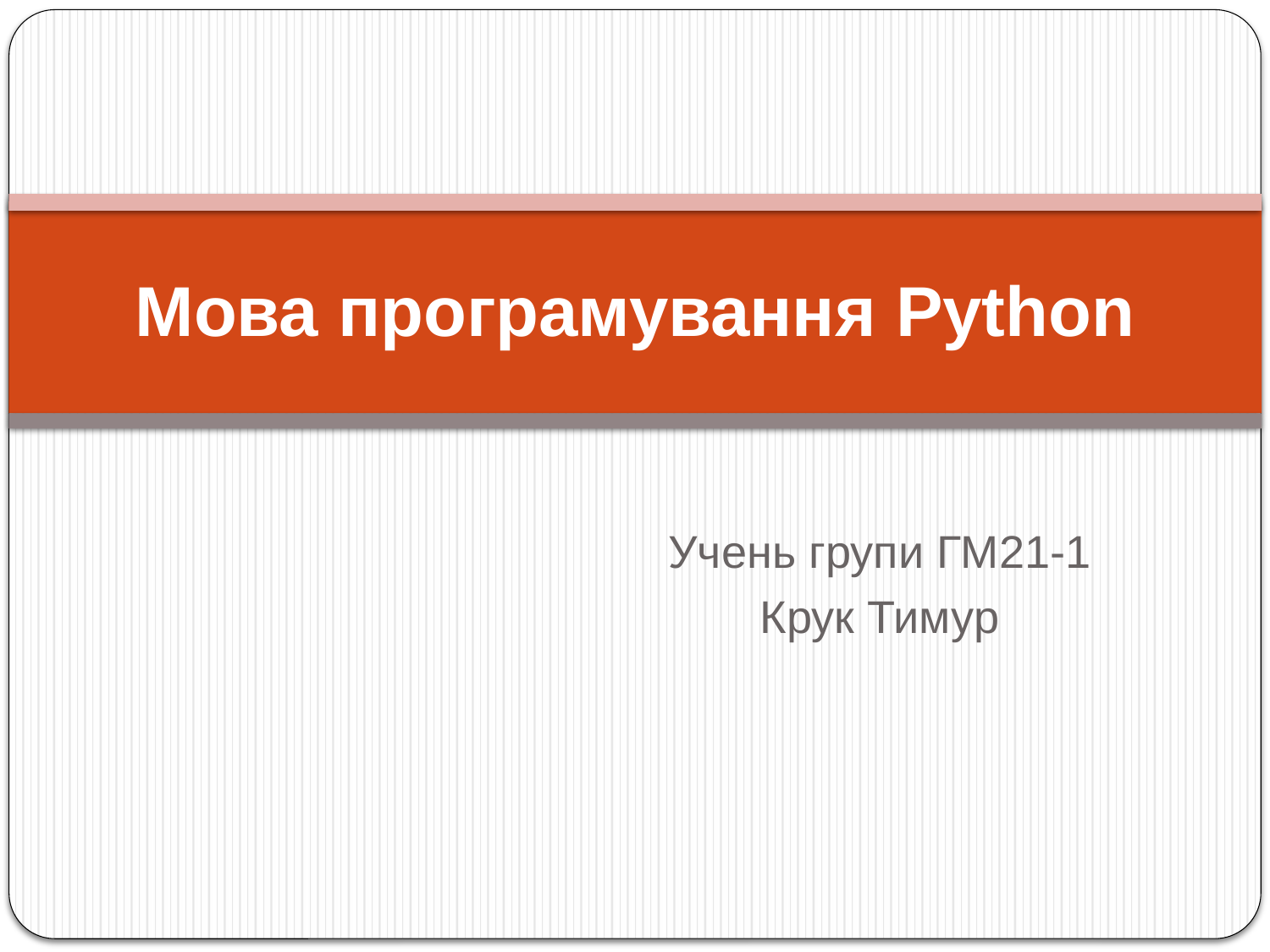

# Мова програмування Python
Учень групи ГМ21-1
Крук Тимур